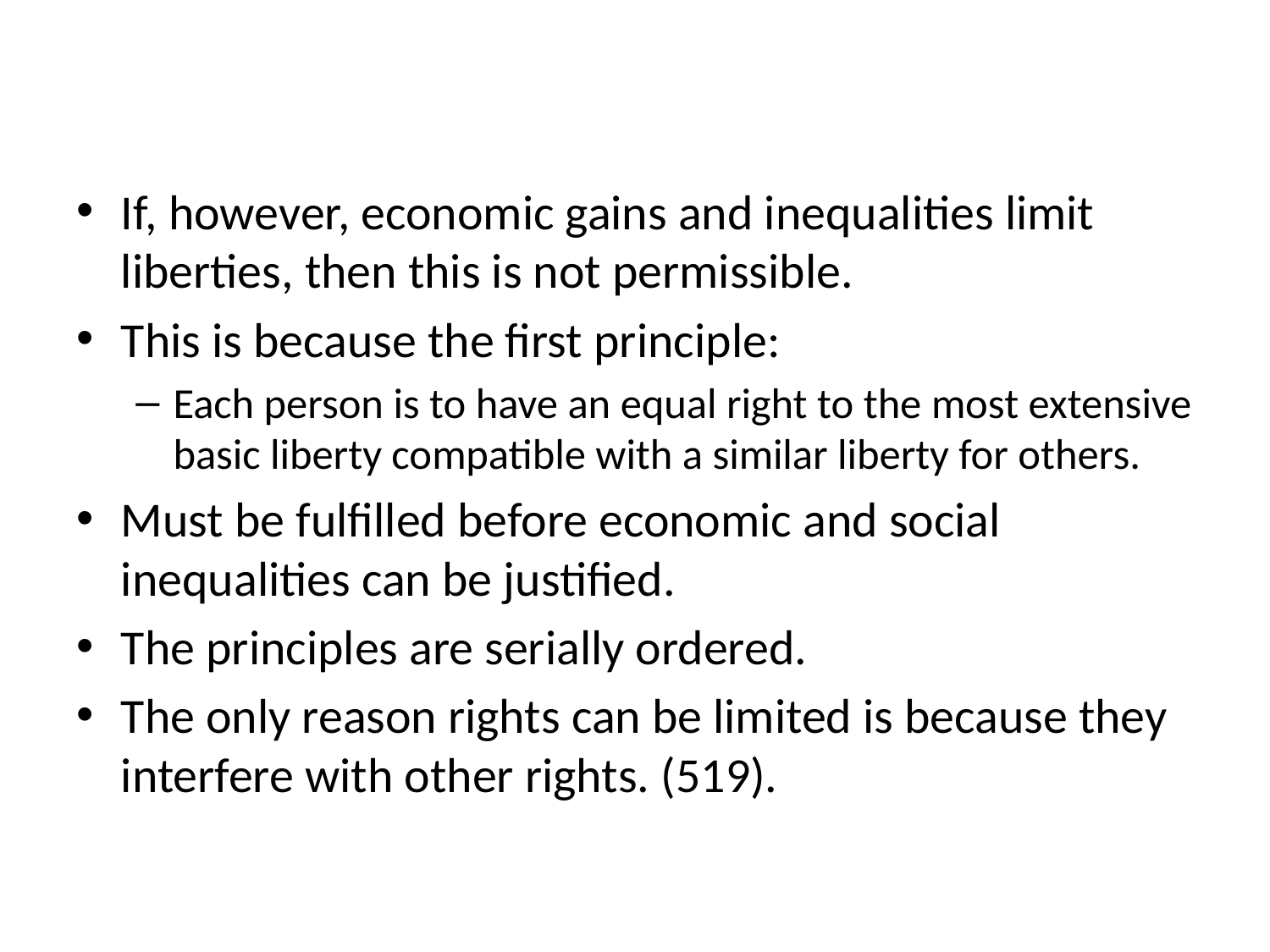

#
If, however, economic gains and inequalities limit liberties, then this is not permissible.
This is because the first principle:
Each person is to have an equal right to the most extensive basic liberty compatible with a similar liberty for others.
Must be fulfilled before economic and social inequalities can be justified.
The principles are serially ordered.
The only reason rights can be limited is because they interfere with other rights. (519).